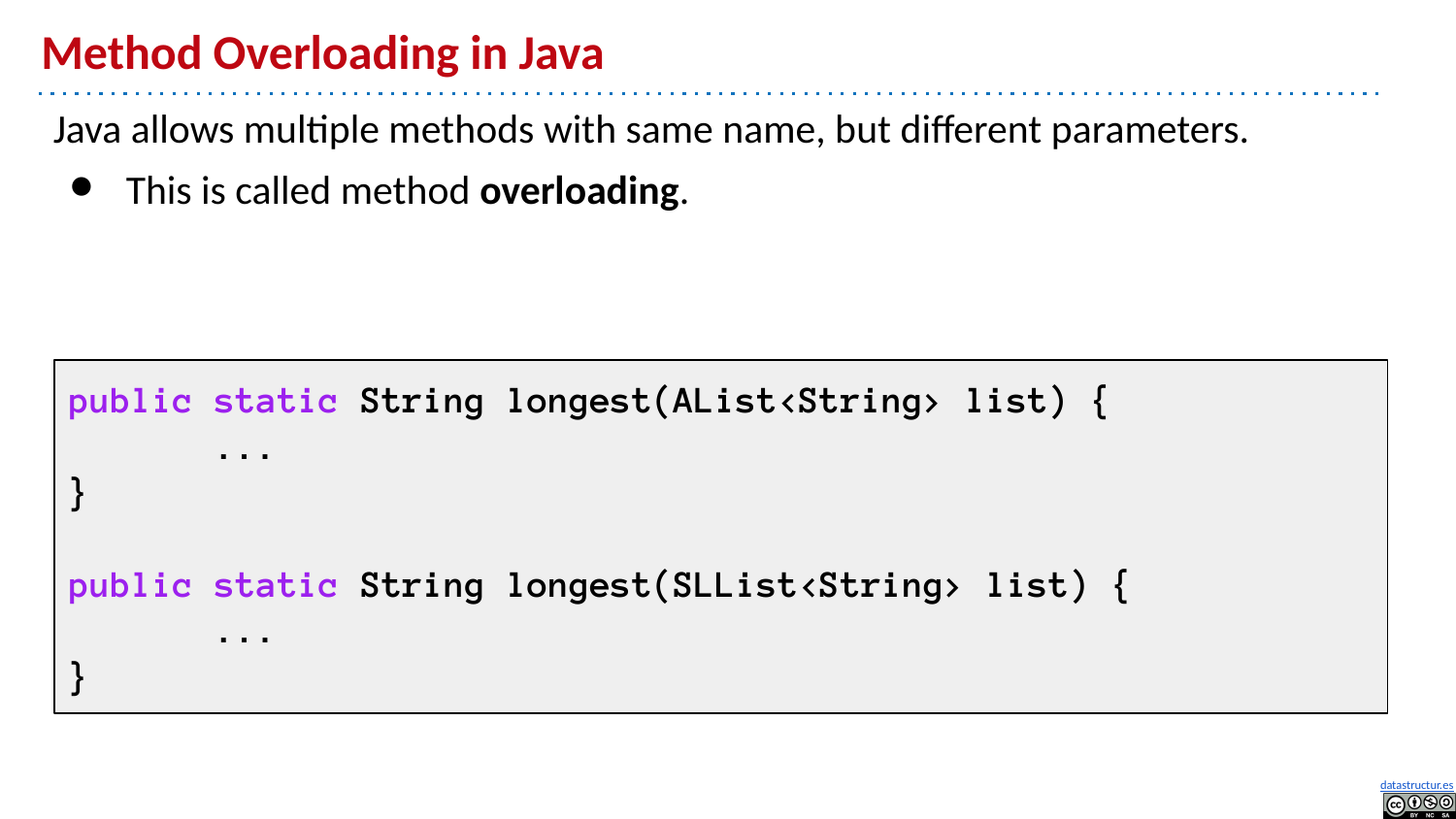

# Method Overloading in Java
Java allows multiple methods with same name, but different parameters.
This is called method overloading.
public static String longest(AList<String> list) {
  	...
}

public static String longest(SLList<String> list) {
  	...
}